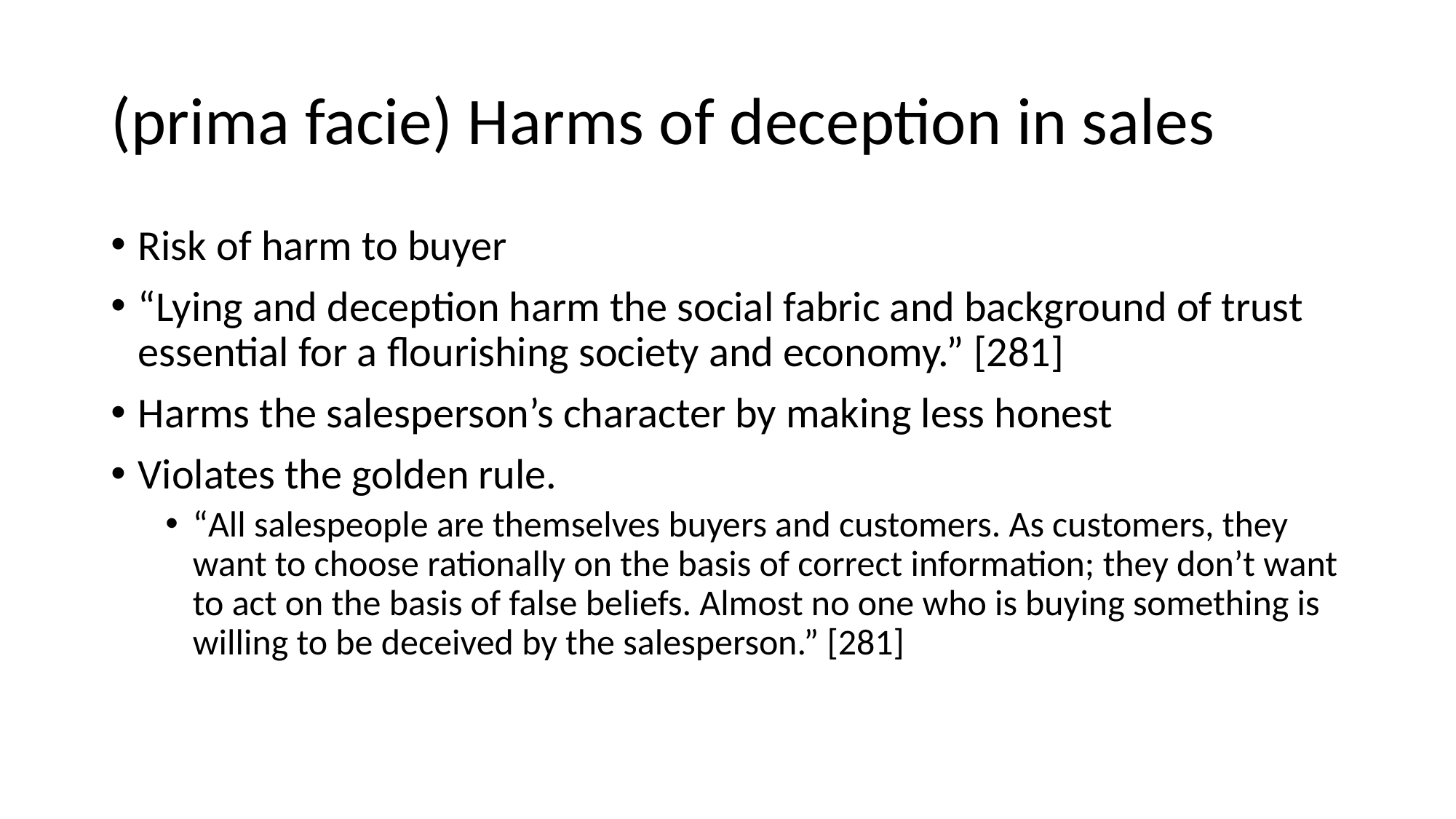

# (prima facie) Harms of deception in sales
Risk of harm to buyer
“Lying and deception harm the social fabric and background of trust essential for a flourishing society and economy.” [281]
Harms the salesperson’s character by making less honest
Violates the golden rule.
“All salespeople are themselves buyers and customers. As customers, they want to choose rationally on the basis of correct information; they don’t want to act on the basis of false beliefs. Almost no one who is buying something is willing to be deceived by the salesperson.” [281]